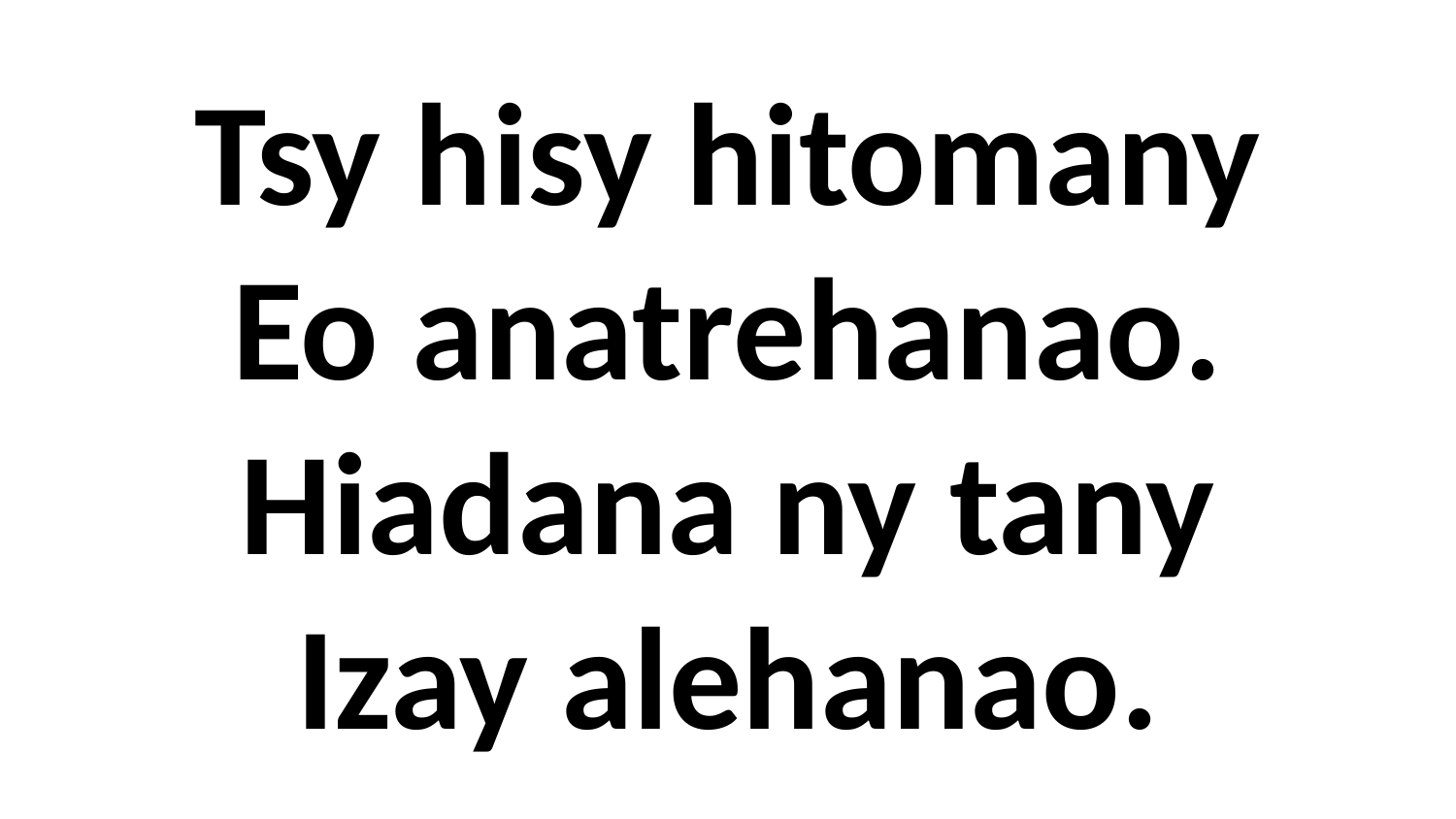

# Tsy hisy hitomany Eo anatrehanao. Hiadana ny tany Izay alehanao.